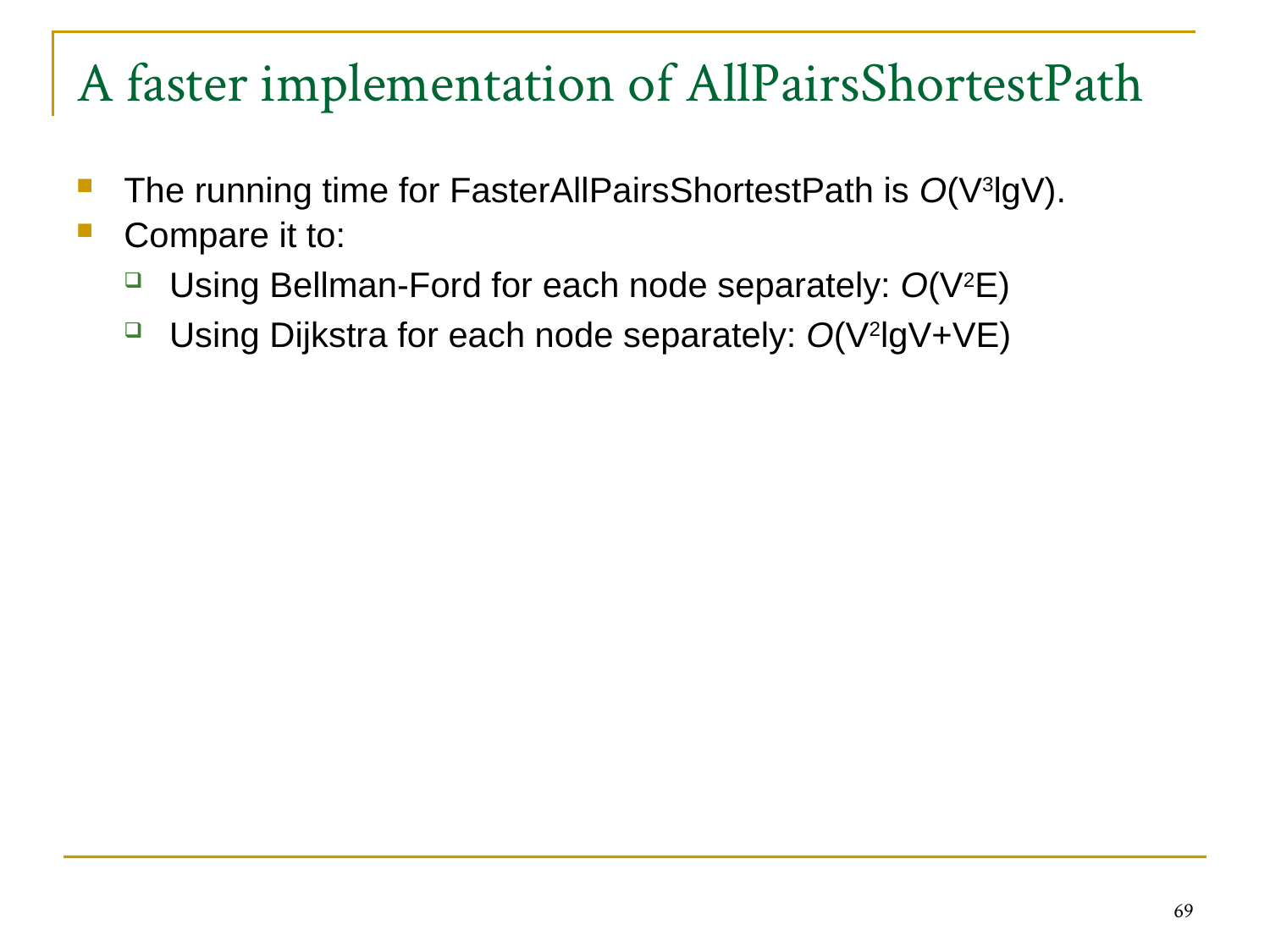

# A faster implementation of AllPairsShortestPath

The running time for FasterAllPairsShortestPath is O(V3lgV).
Compare it to:
Using Bellman-Ford for each node separately: O(V2E)
Using Dijkstra for each node separately: O(V2lgV+VE)

69